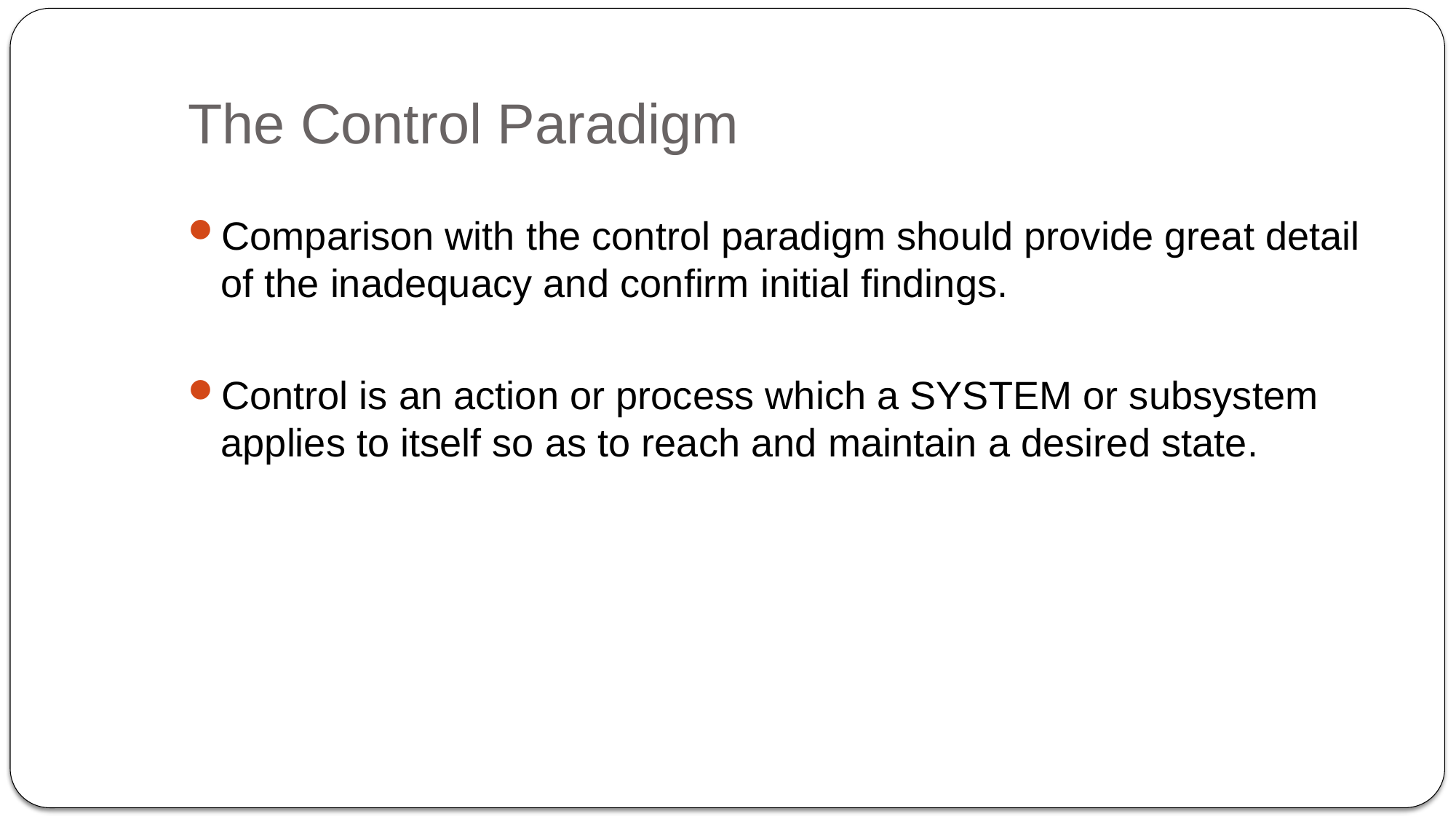

# The Control Paradigm
Comparison with the control paradigm should provide great detail of the inadequacy and confirm initial findings.

Control is an action or process which a SYSTEM or subsystem applies to itself so as to reach and maintain a desired state.